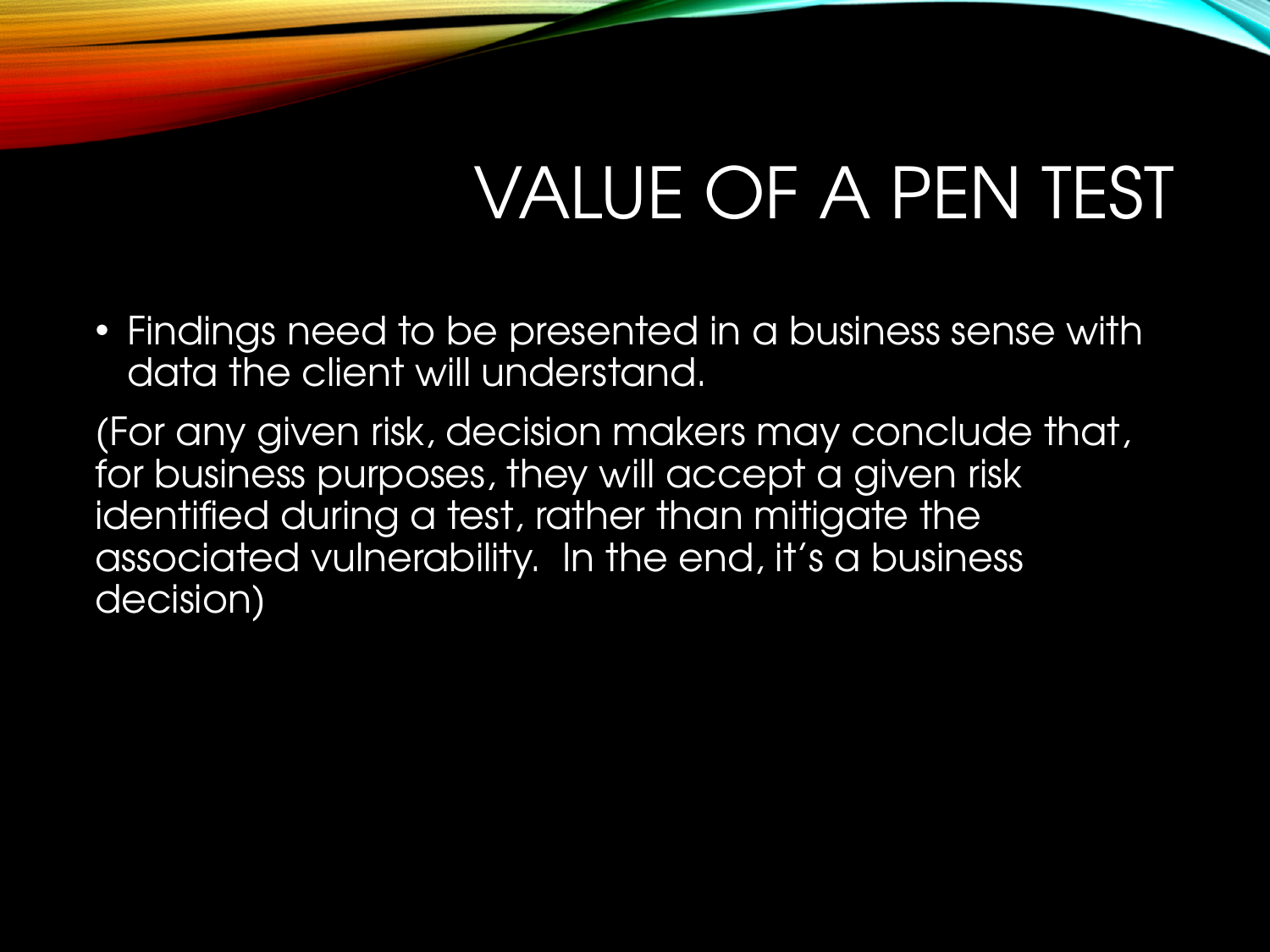

# Value of a pen test
Findings need to be presented in a business sense with data the client will understand.
(For any given risk, decision makers may conclude that, for business purposes, they will accept a given risk identified during a test, rather than mitigate the associated vulnerability.  In the end, it’s a business decision)